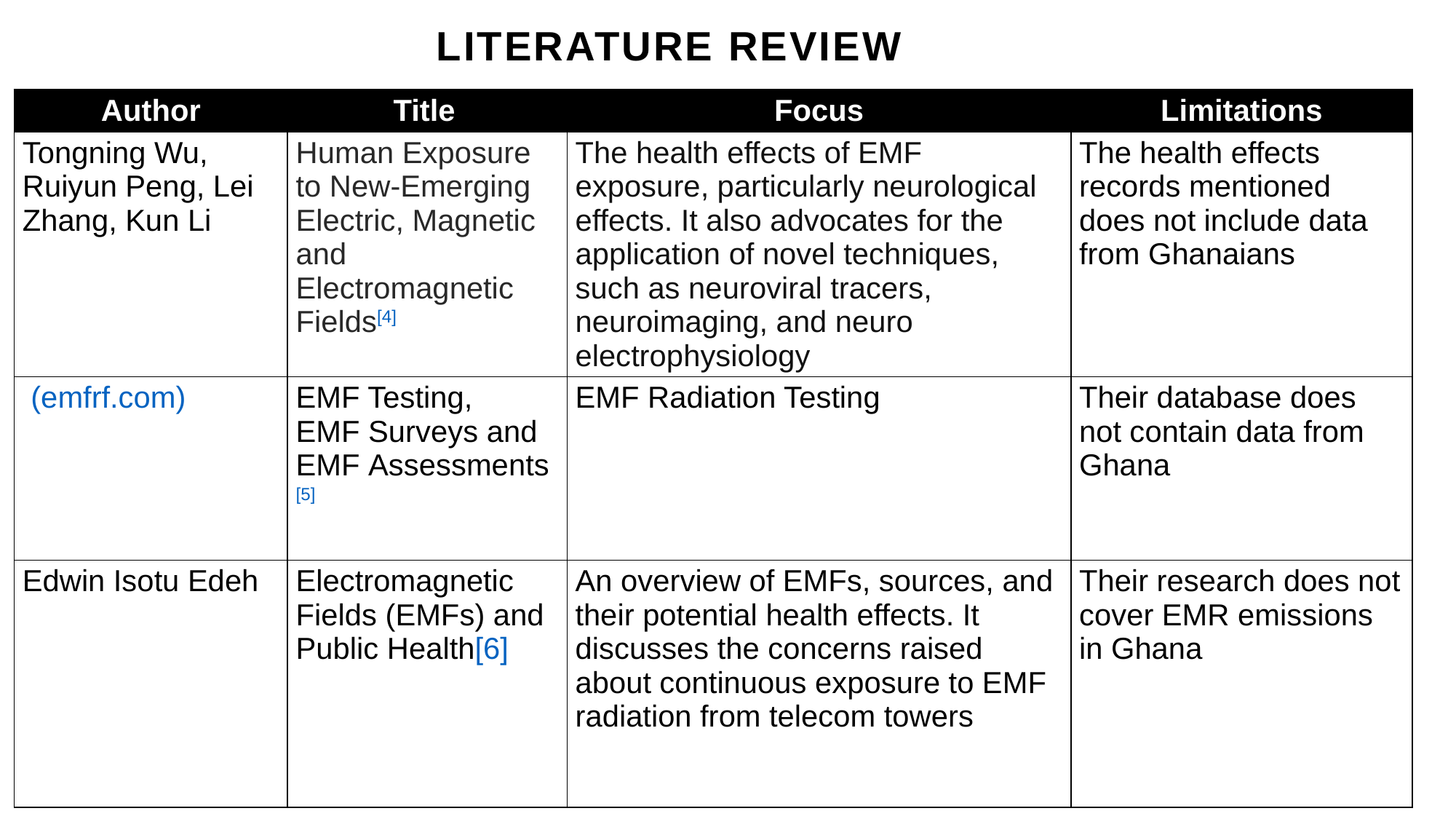

# Literature review
| Author | Title | Focus | Limitations​ |
| --- | --- | --- | --- |
| Tongning Wu, Ruiyun Peng, Lei Zhang, Kun Li | Human Exposure to New-Emerging Electric, Magnetic and Electromagnetic Fields[4] | The health effects of EMF exposure, particularly neurological effects. It also advocates for the application of novel techniques, such as neuroviral tracers, neuroimaging, and neuro electrophysiology | The health effects records mentioned does not include data from Ghanaians |
| (emfrf.com) | EMF Testing, EMF Surveys and EMF Assessments[5] | EMF Radiation Testing | Their database does not contain data from Ghana |
| Edwin Isotu Edeh | Electromagnetic Fields (EMFs) and Public Health[6] | An overview of EMFs, sources, and their potential health effects. It discusses the concerns raised about continuous exposure to EMF radiation from telecom towers | Their research does not cover EMR emissions in Ghana |